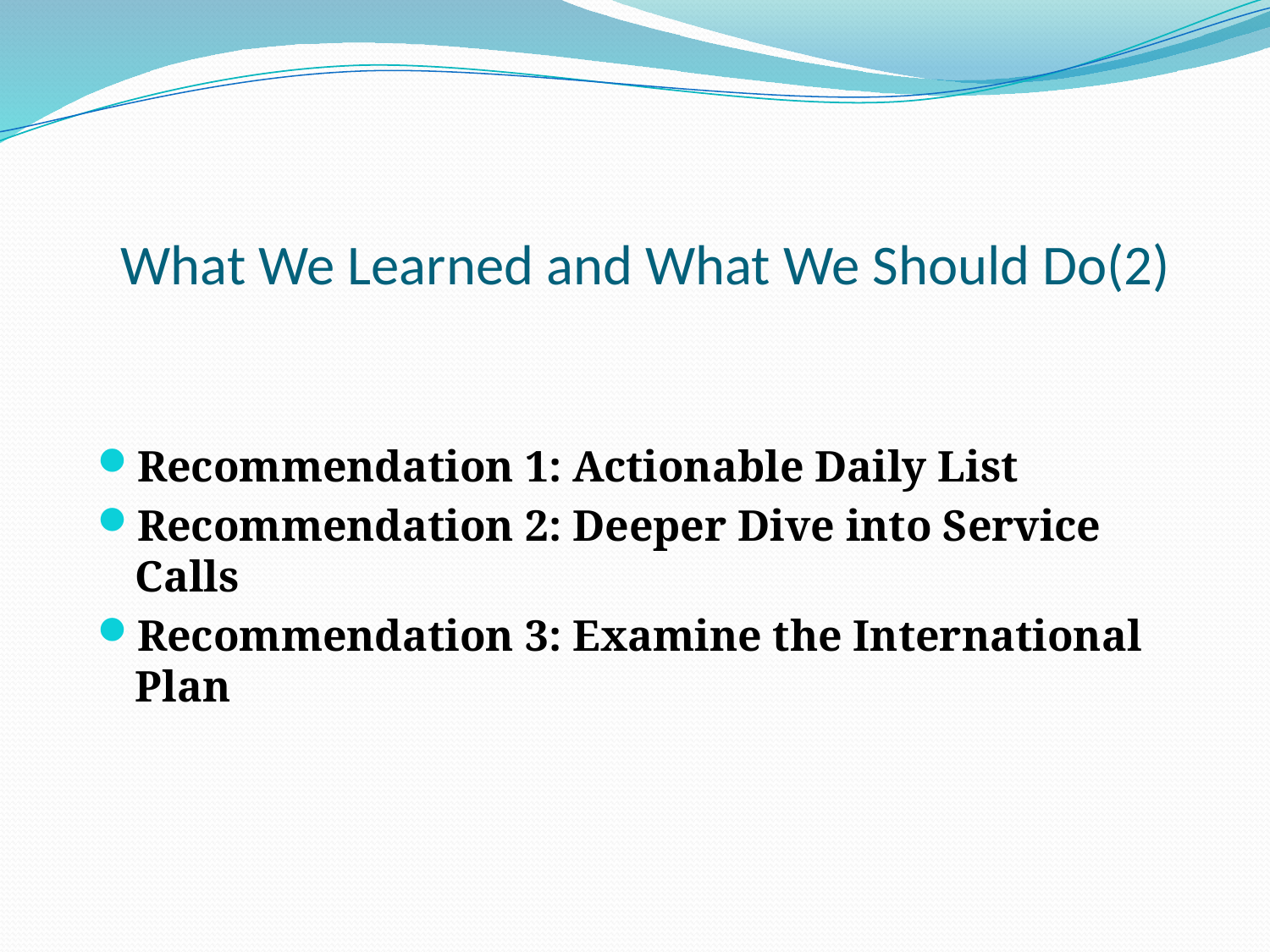

# What We Learned and What We Should Do(2)
Recommendation 1: Actionable Daily List
Recommendation 2: Deeper Dive into Service Calls
Recommendation 3: Examine the International Plan